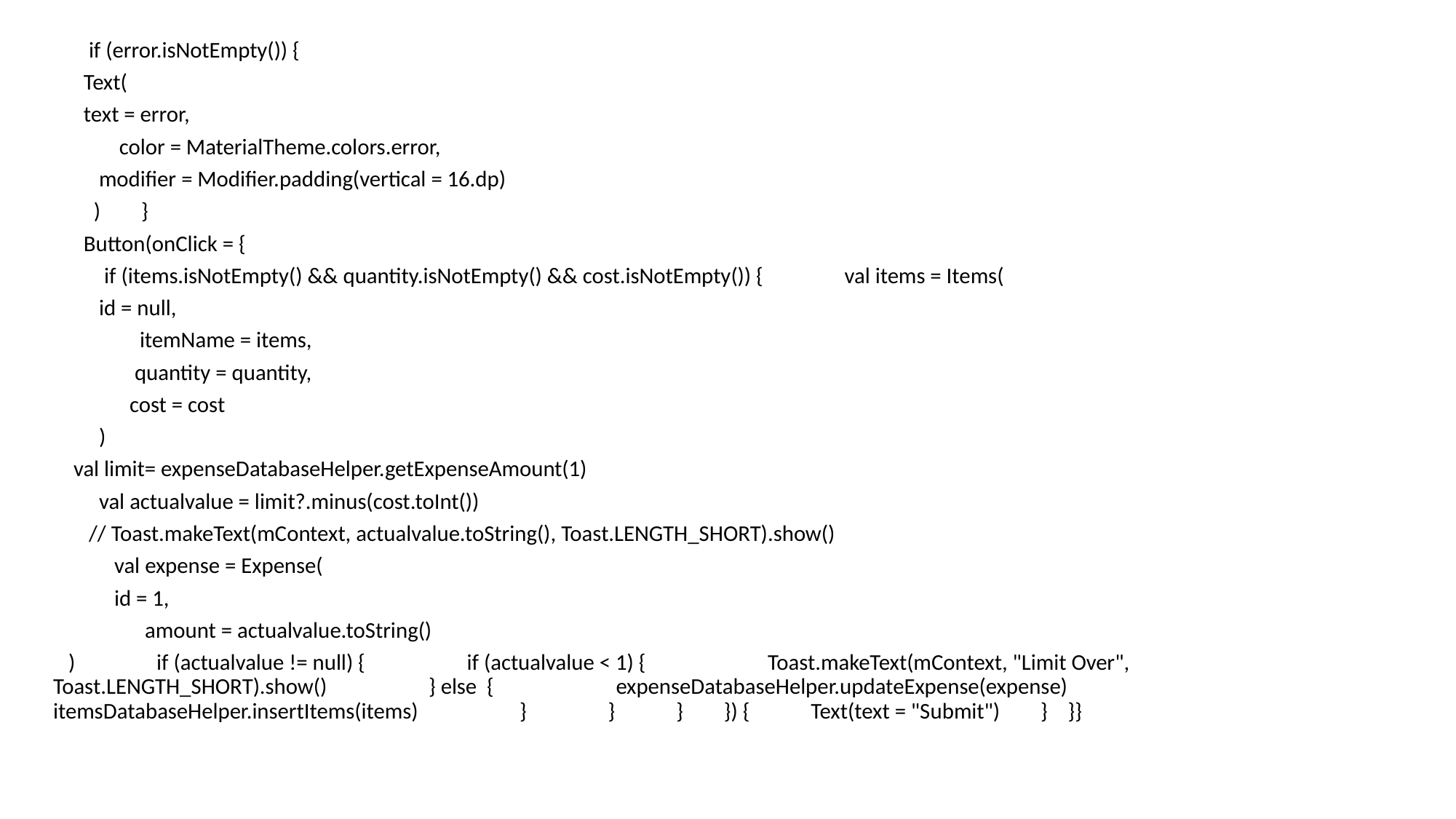

if (error.isNotEmpty()) {
      Text(
      text = error,
             color = MaterialTheme.colors.error,
         modifier = Modifier.padding(vertical = 16.dp)
        )        }
      Button(onClick = {
          if (items.isNotEmpty() && quantity.isNotEmpty() && cost.isNotEmpty()) {                val items = Items(
         id = null,
                 itemName = items,
                quantity = quantity,
               cost = cost
         )
    val limit= expenseDatabaseHelper.getExpenseAmount(1)
         val actualvalue = limit?.minus(cost.toInt())
       // Toast.makeText(mContext, actualvalue.toString(), Toast.LENGTH_SHORT).show()
            val expense = Expense(
            id = 1,
                  amount = actualvalue.toString()
   )                if (actualvalue != null) {                    if (actualvalue < 1) {                        Toast.makeText(mContext, "Limit Over", Toast.LENGTH_SHORT).show()                    } else  {                        expenseDatabaseHelper.updateExpense(expense)                        itemsDatabaseHelper.insertItems(items)                    }                }            }        }) {            Text(text = "Submit")        }    }}